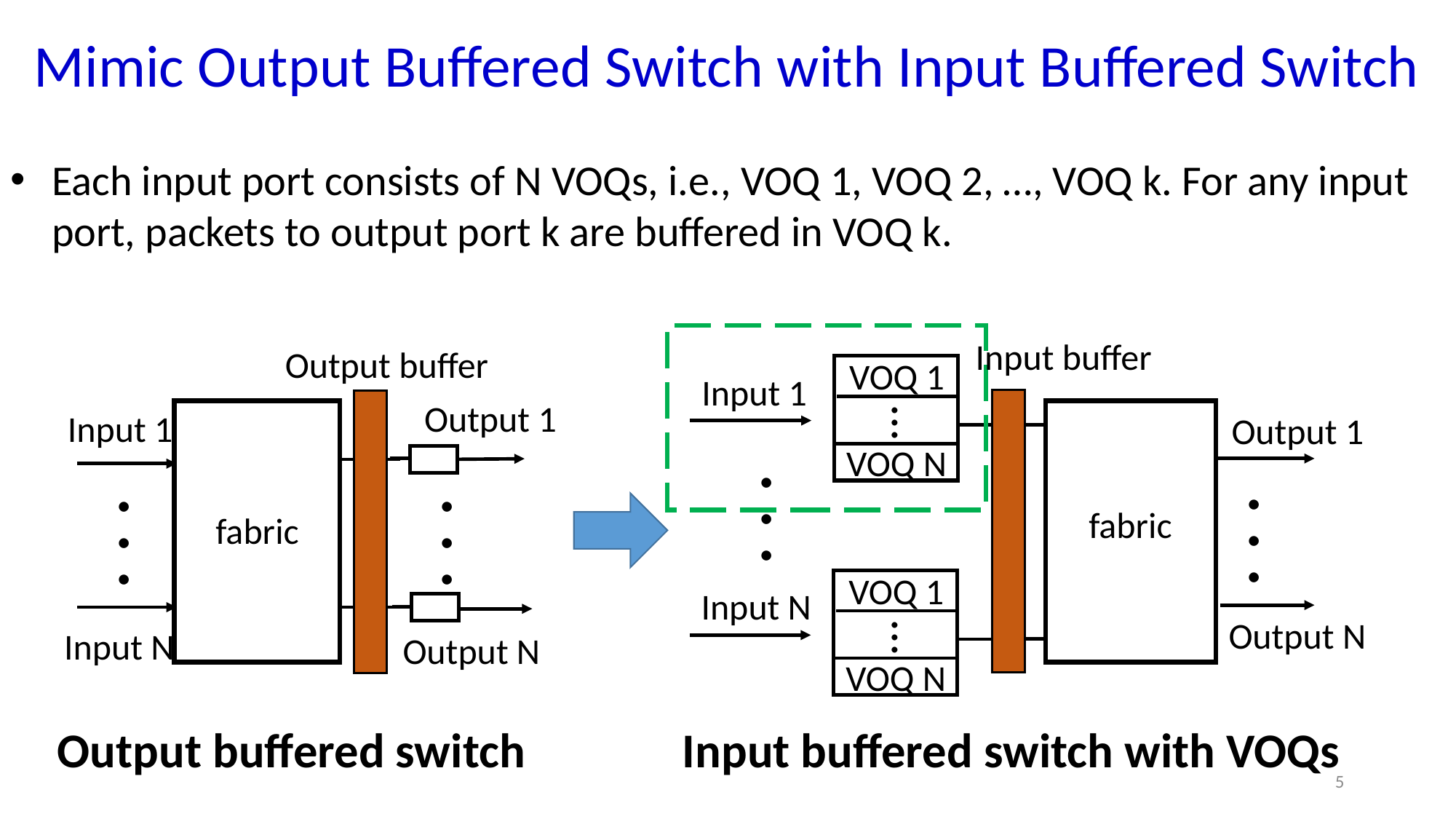

# Mimic Output Buffered Switch with Input Buffered Switch
Each input port consists of N VOQs, i.e., VOQ 1, VOQ 2, …, VOQ k. For any input port, packets to output port k are buffered in VOQ k.

Input buffer
Output buffer
VOQ 1

.
.
.
Input 1

Output 1
.
.
.
Input 1

Output 1
.
.
.
.
.
.
.
.
.
VOQ N

fabric
fabric
VOQ 1

.
.
.
Input N

Output N
Input N
Output N
VOQ N
Input buffered switch with VOQs
Output buffered switch
5